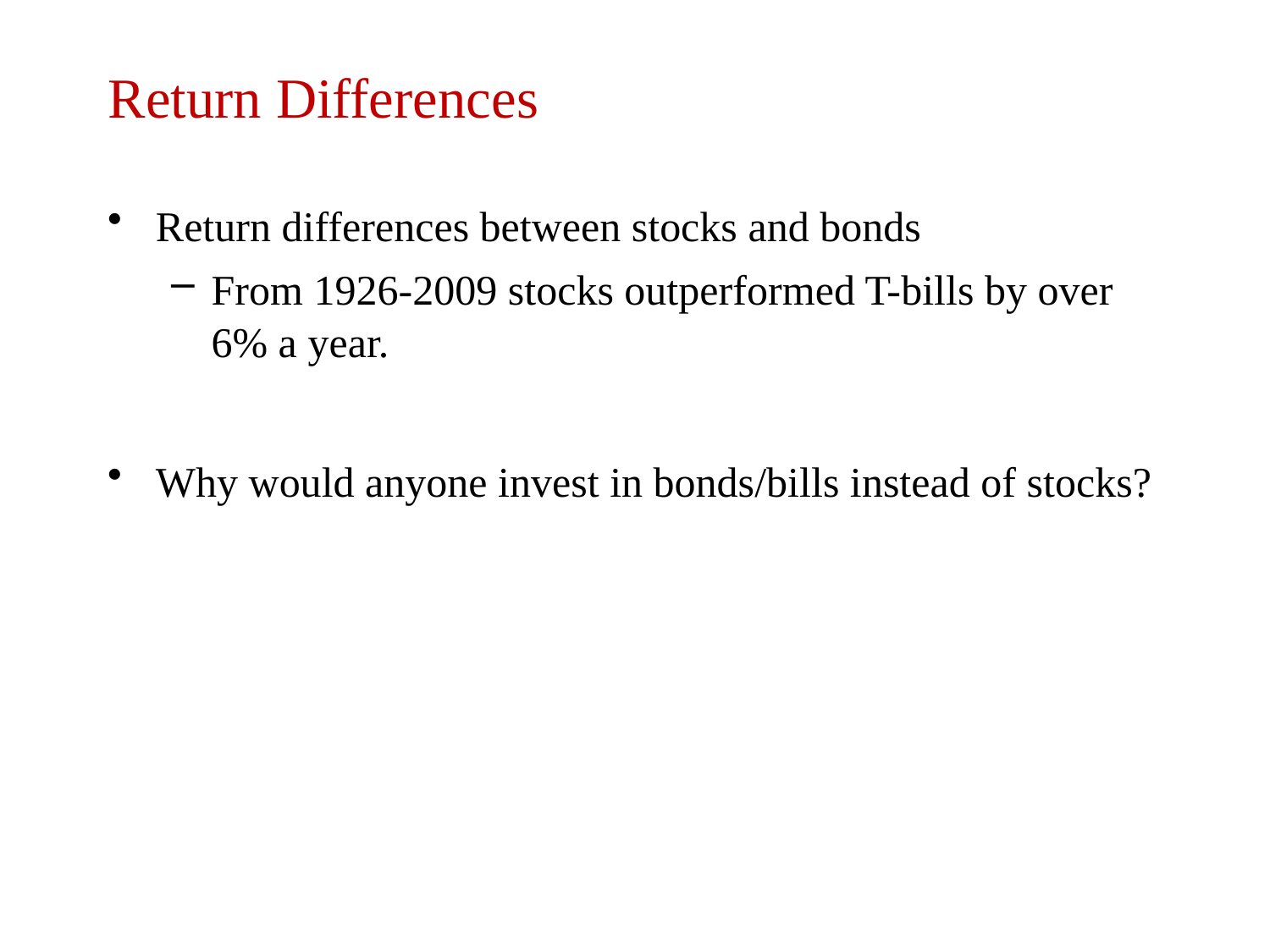

# Return Differences
Return differences between stocks and bonds
From 1926-2009 stocks outperformed T-bills by over 6% a year.

Why would anyone invest in bonds/bills instead of stocks?